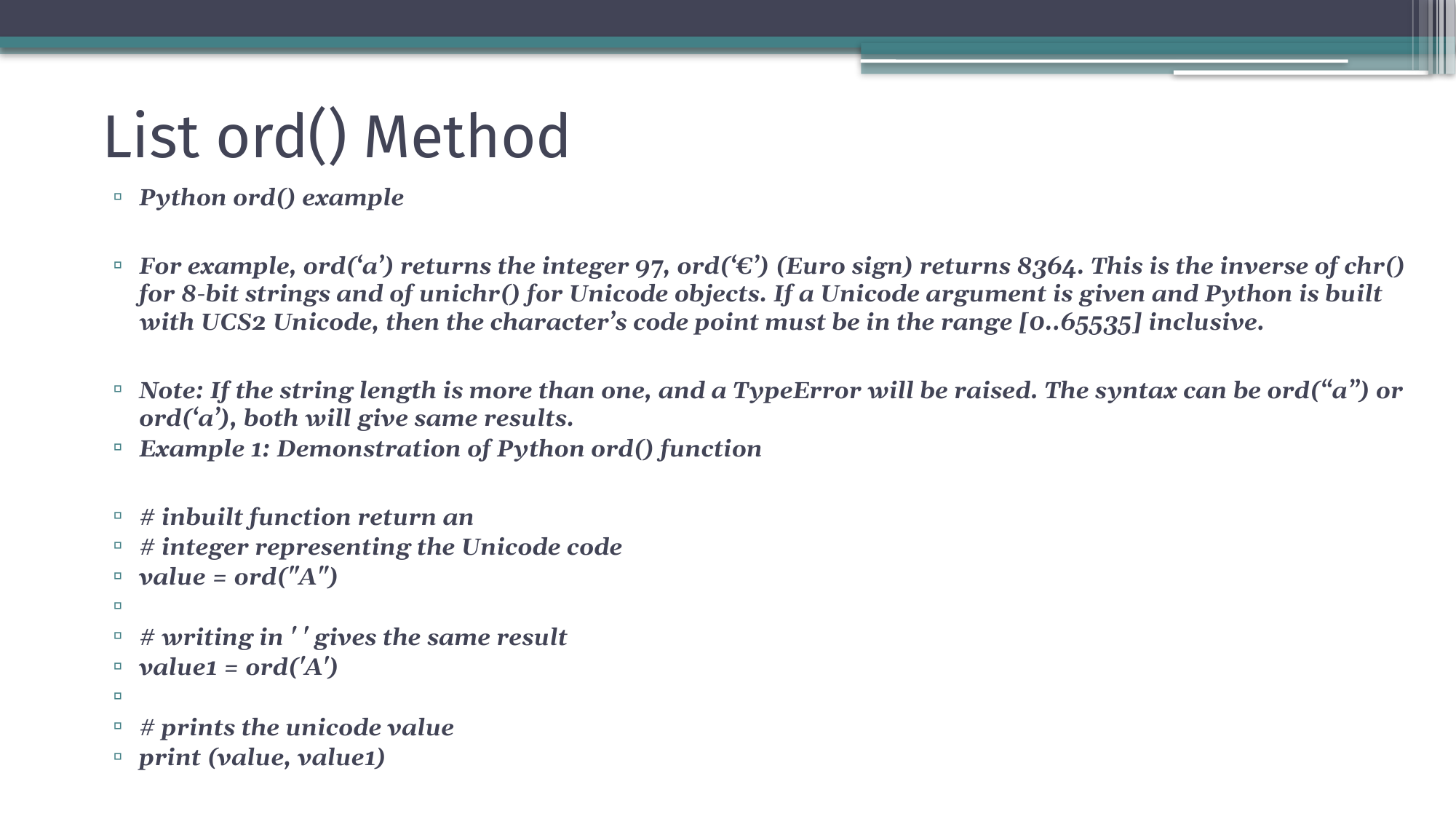

# List ord() Method
Python ord() example

For example, ord(‘a’) returns the integer 97, ord(‘€’) (Euro sign) returns 8364. This is the inverse of chr() for 8-bit strings and of unichr() for Unicode objects. If a Unicode argument is given and Python is built with UCS2 Unicode, then the character’s code point must be in the range [0..65535] inclusive.

Note: If the string length is more than one, and a TypeError will be raised. The syntax can be ord(“a”) or ord(‘a’), both will give same results.
Example 1: Demonstration of Python ord() function

# inbuilt function return an
# integer representing the Unicode code
value = ord("A")

# writing in ' ' gives the same result
value1 = ord('A')

# prints the unicode value
print (value, value1)